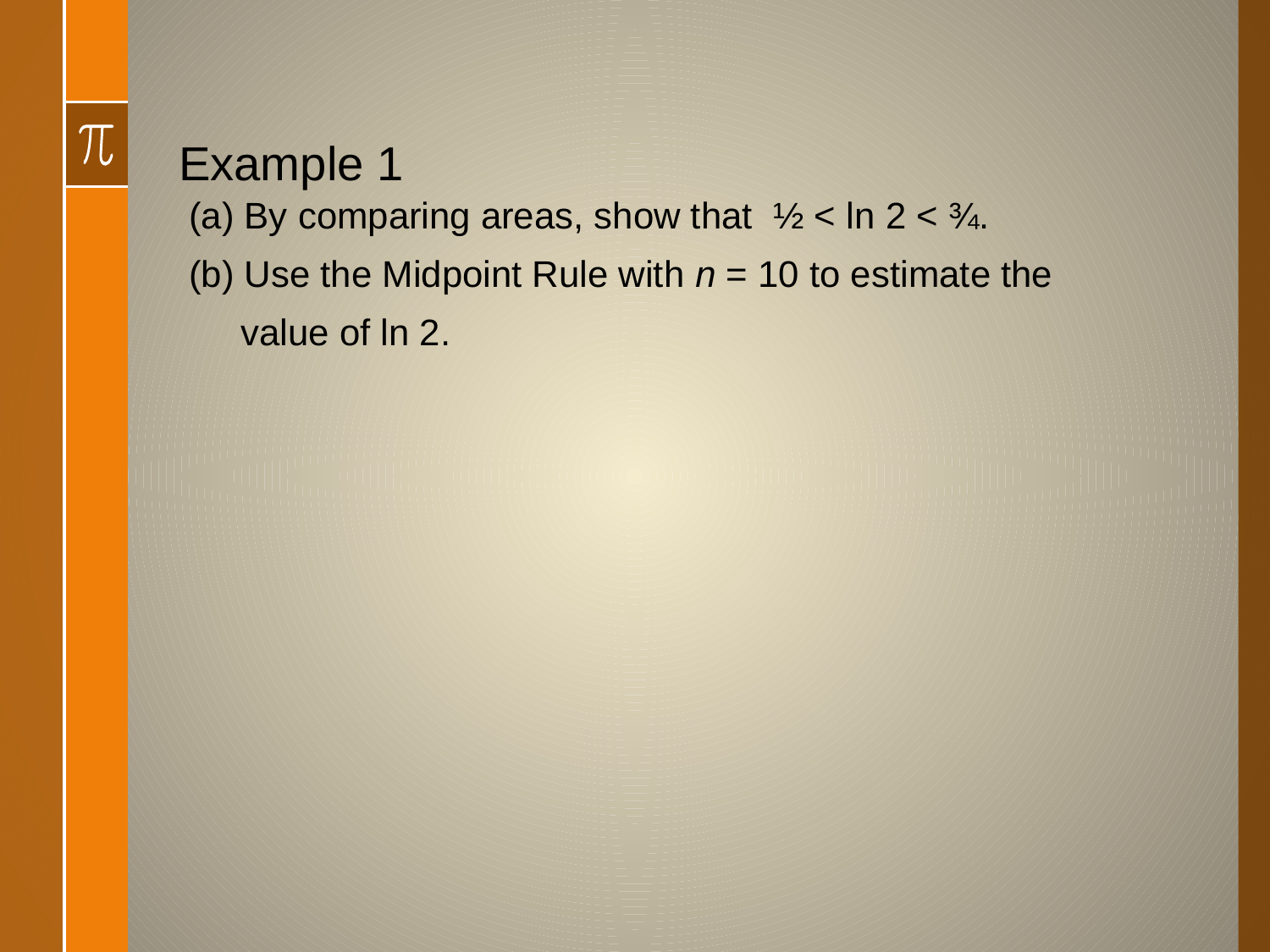

# Example 1
 (a) By comparing areas, show that  ½ < ln 2 < ¾.
 (b) Use the Midpoint Rule with n = 10 to estimate the
      value of ln 2.